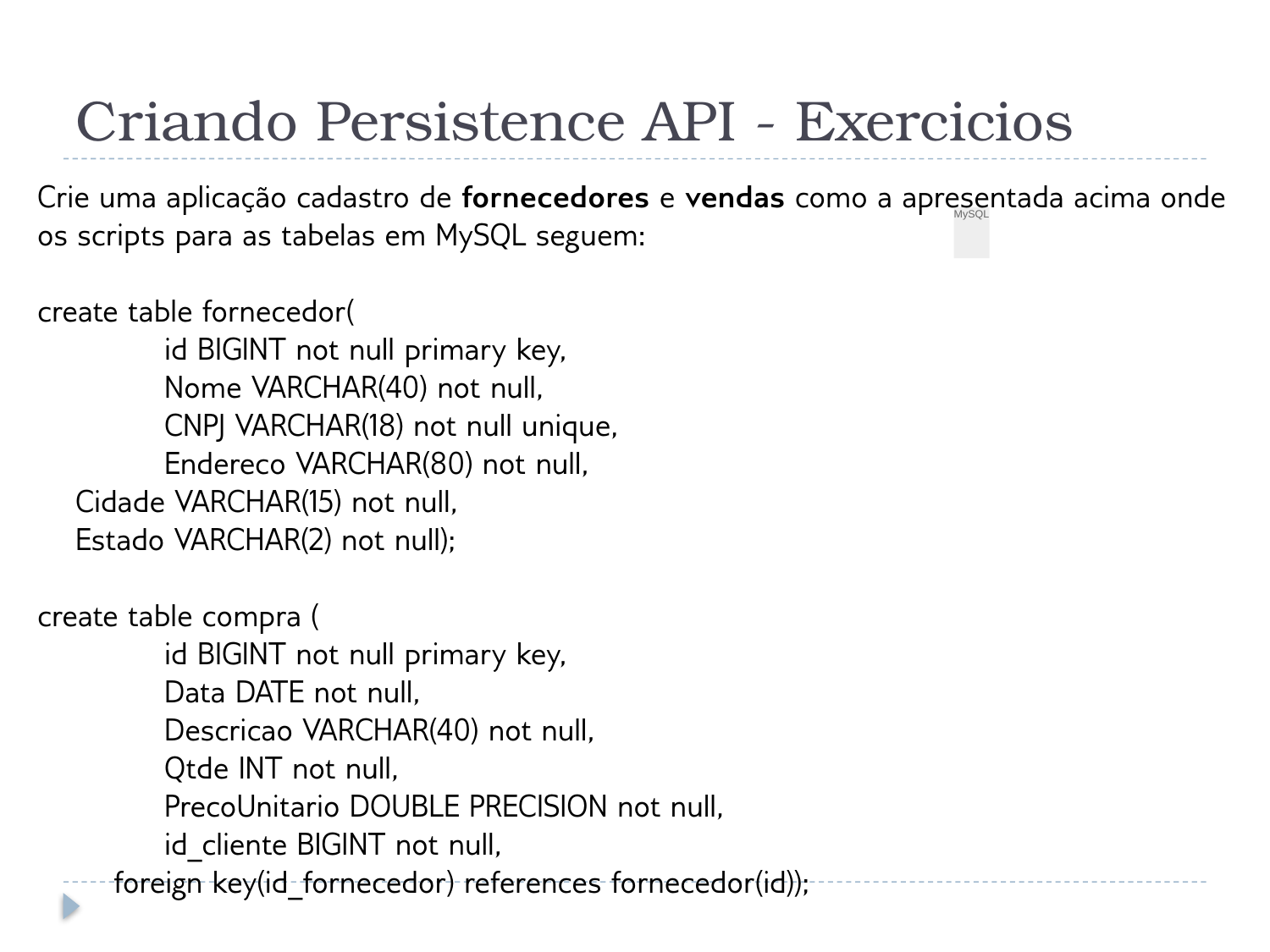

# Criando Persistence API - Exercicios

Crie uma aplicação cadastro de fornecedores e vendas como a apresentada acima onde os scripts para as tabelas em MySQL seguem:

create table fornecedor(
	id BIGINT not null primary key,
	Nome VARCHAR(40) not null,
	CNPJ VARCHAR(18) not null unique,
	Endereco VARCHAR(80) not null,
    Cidade VARCHAR(15) not null,
    Estado VARCHAR(2) not null);

create table compra (
	id BIGINT not null primary key,
	Data DATE not null,
	Descricao VARCHAR(40) not null,
	Qtde INT not null,
	PrecoUnitario DOUBLE PRECISION not null,
	id_cliente BIGINT not null,
        foreign key(id_fornecedor) references fornecedor(id));
MySQL